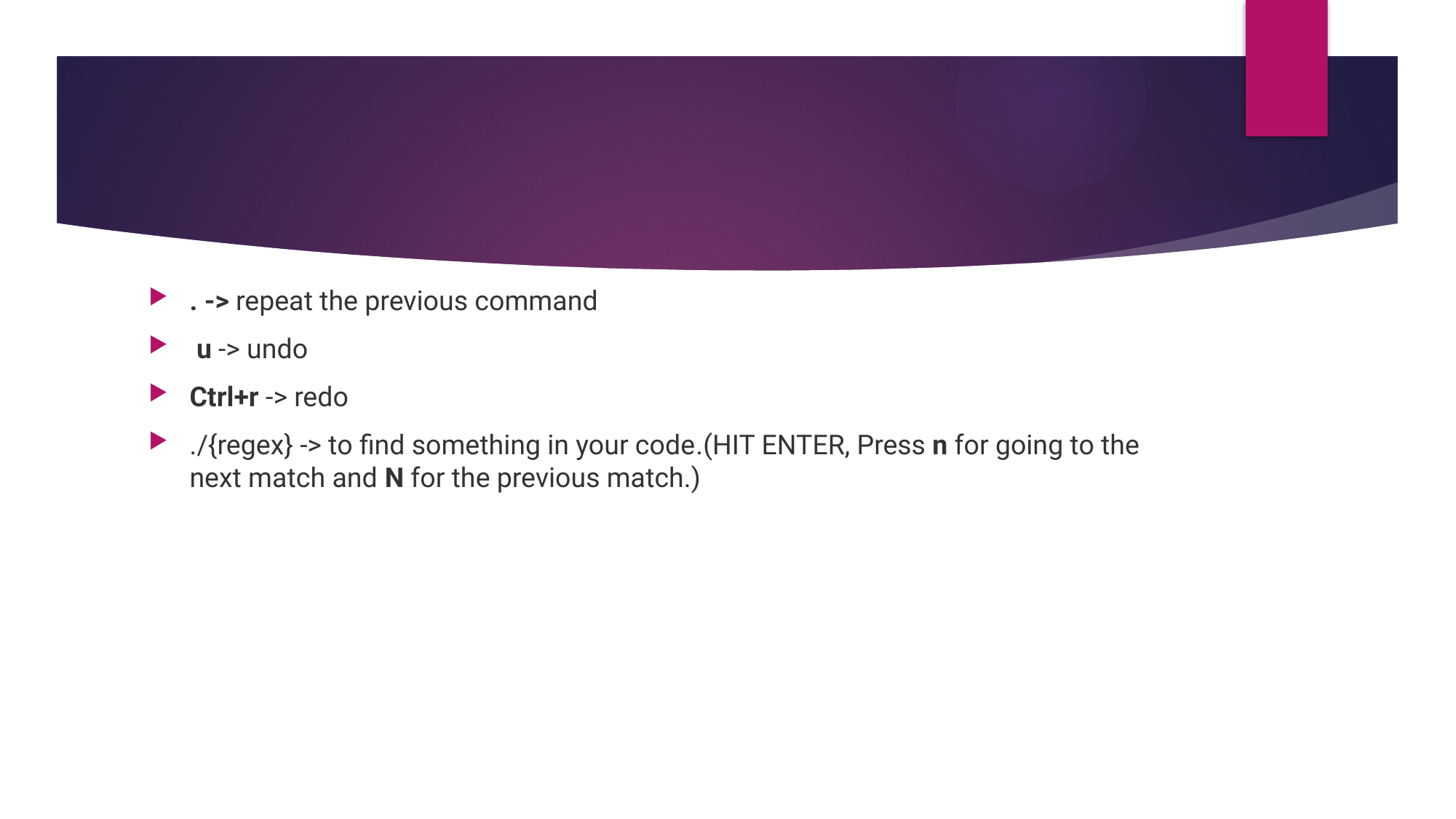

#
. -> repeat the previous command
 u -> undo
Ctrl+r -> redo
./{regex} -> to find something in your code.(HIT ENTER, Press n for going to the next match and N for the previous match.)